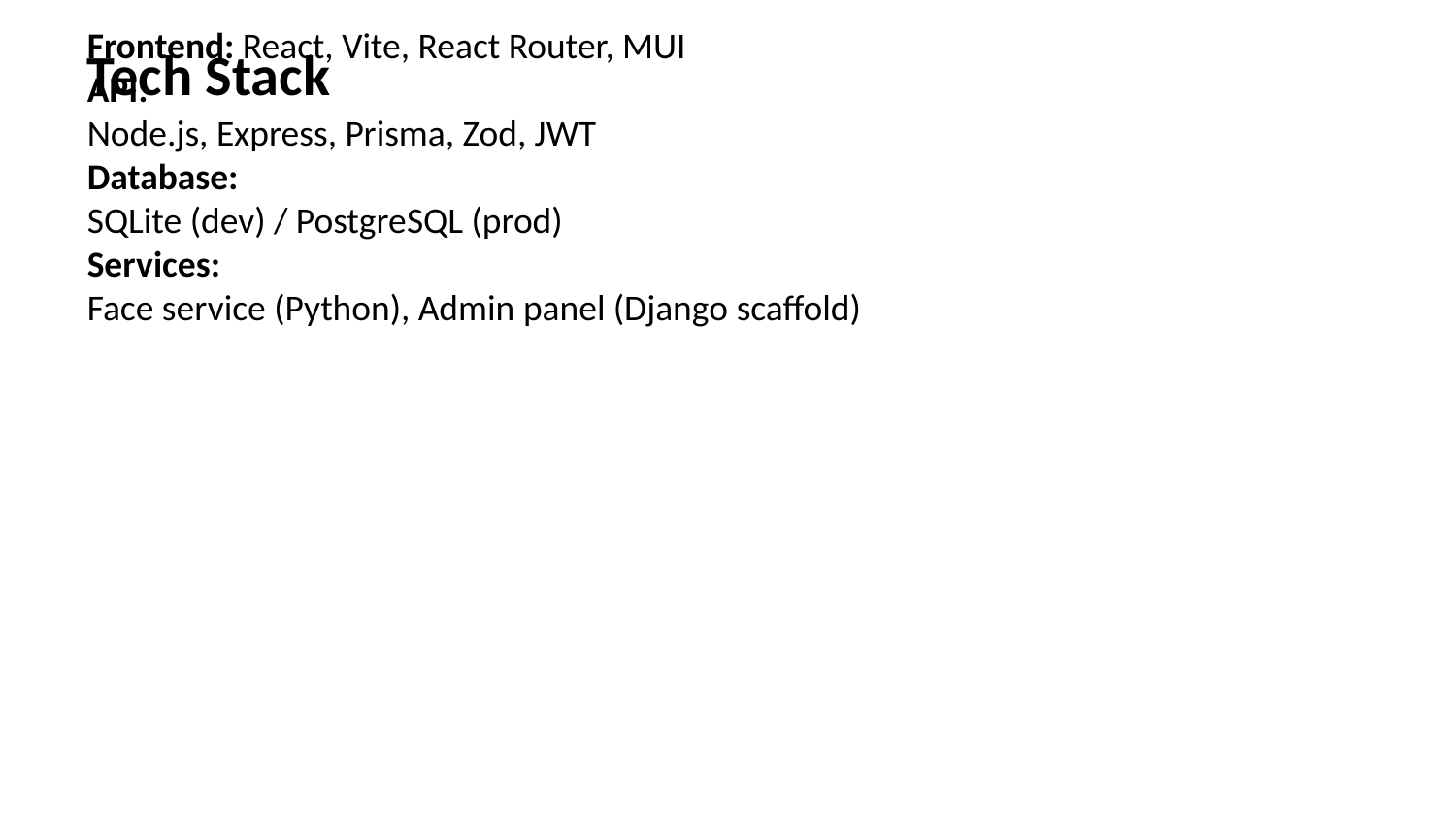

Tech Stack
Frontend: React, Vite, React Router, MUI
API:
Node.js, Express, Prisma, Zod, JWT
Database:
SQLite (dev) / PostgreSQL (prod)
Services:
Face service (Python), Admin panel (Django scaffold)